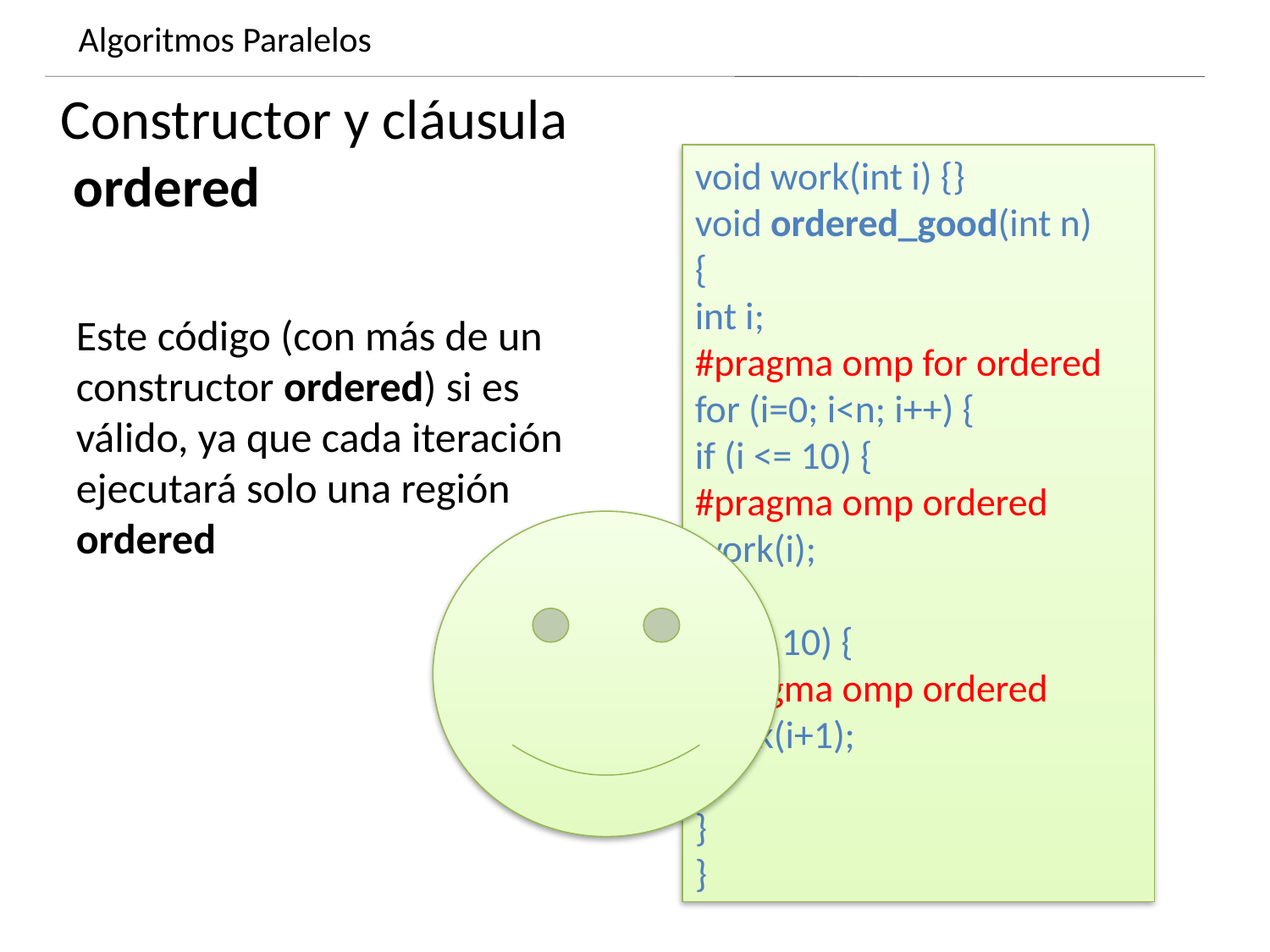

Algoritmos Paralelos
Dynamics of growing SMBHs in galaxy cores

Constructor y cláusula
 ordered
void work(int i) {}
void ordered_good(int n)
{
int i;
#pragma omp for ordered
for (i=0; i<n; i++) {
if (i <= 10) {
#pragma omp ordered
work(i);
}
if (i > 10) {
#pragma omp ordered
work(i+1);
}
}
}
Este código (con más de un constructor ordered) si es válido, ya que cada iteración ejecutará solo una región ordered